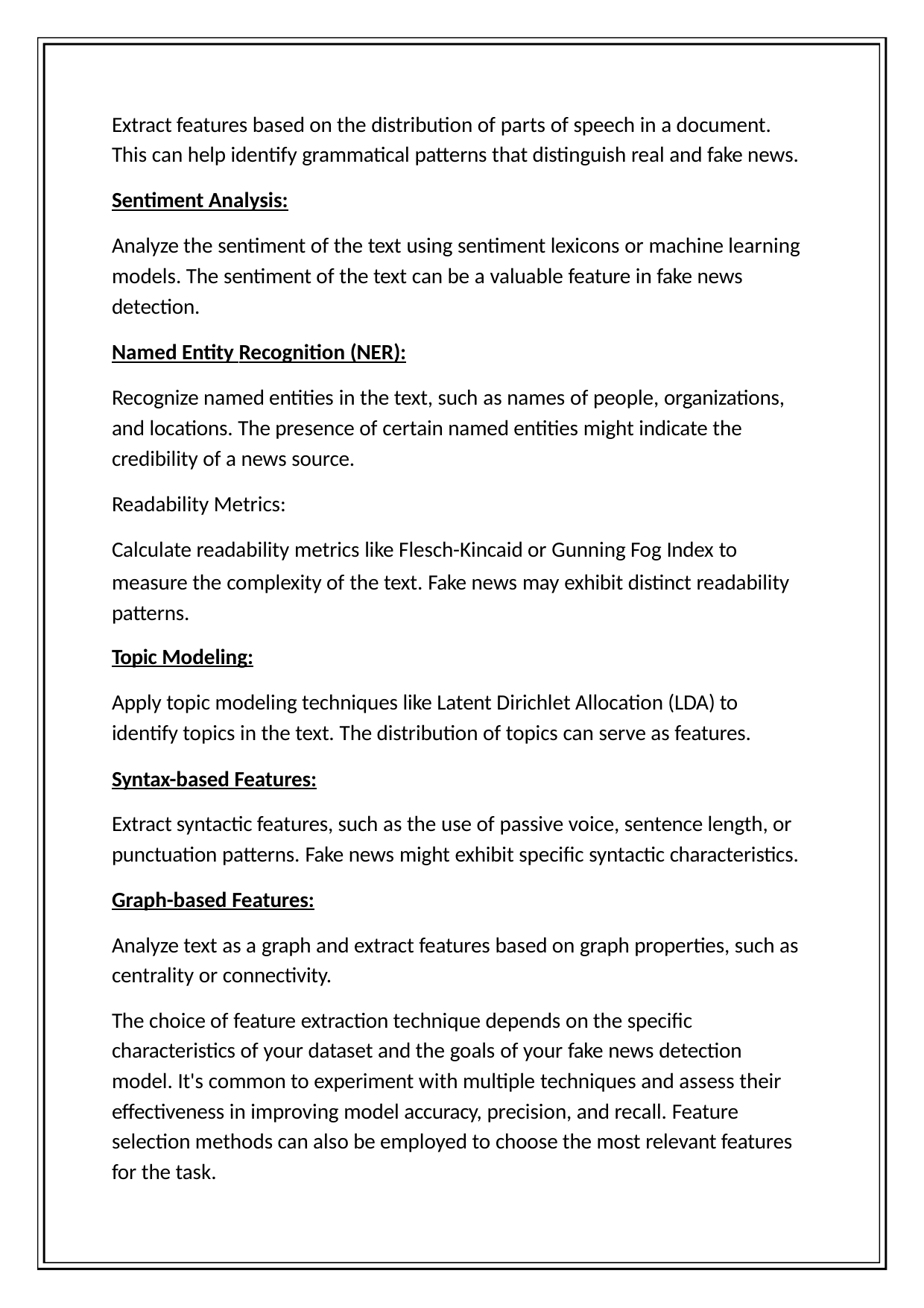

Extract features based on the distribution of parts of speech in a document.  This can help identify grammatical patterns that distinguish real and fake news.

Sentiment Analysis:
Analyze the sentiment of the text using sentiment lexicons or machine learning  models. The sentiment of the text can be a valuable feature in fake news
detection.

Named Entity Recognition (NER):
Recognize named entities in the text, such as names of people, organizations,  and locations. The presence of certain named entities might indicate the
credibility of a news source.

Readability Metrics:

Calculate readability metrics like Flesch-Kincaid or Gunning Fog Index to
measure the complexity of the text. Fake news may exhibit distinct readability  patterns.
Topic Modeling:

Apply topic modeling techniques like Latent Dirichlet Allocation (LDA) to
identify topics in the text. The distribution of topics can serve as features.

Syntax-based Features:
Extract syntactic features, such as the use of passive voice, sentence length, or  punctuation patterns. Fake news might exhibit specific syntactic characteristics.

Graph-based Features:
Analyze text as a graph and extract features based on graph properties, such as  centrality or connectivity.
The choice of feature extraction technique depends on the specific  characteristics of your dataset and the goals of your fake news detection
model. It's common to experiment with multiple techniques and assess their  effectiveness in improving model accuracy, precision, and recall. Feature  selection methods can also be employed to choose the most relevant features  for the task.